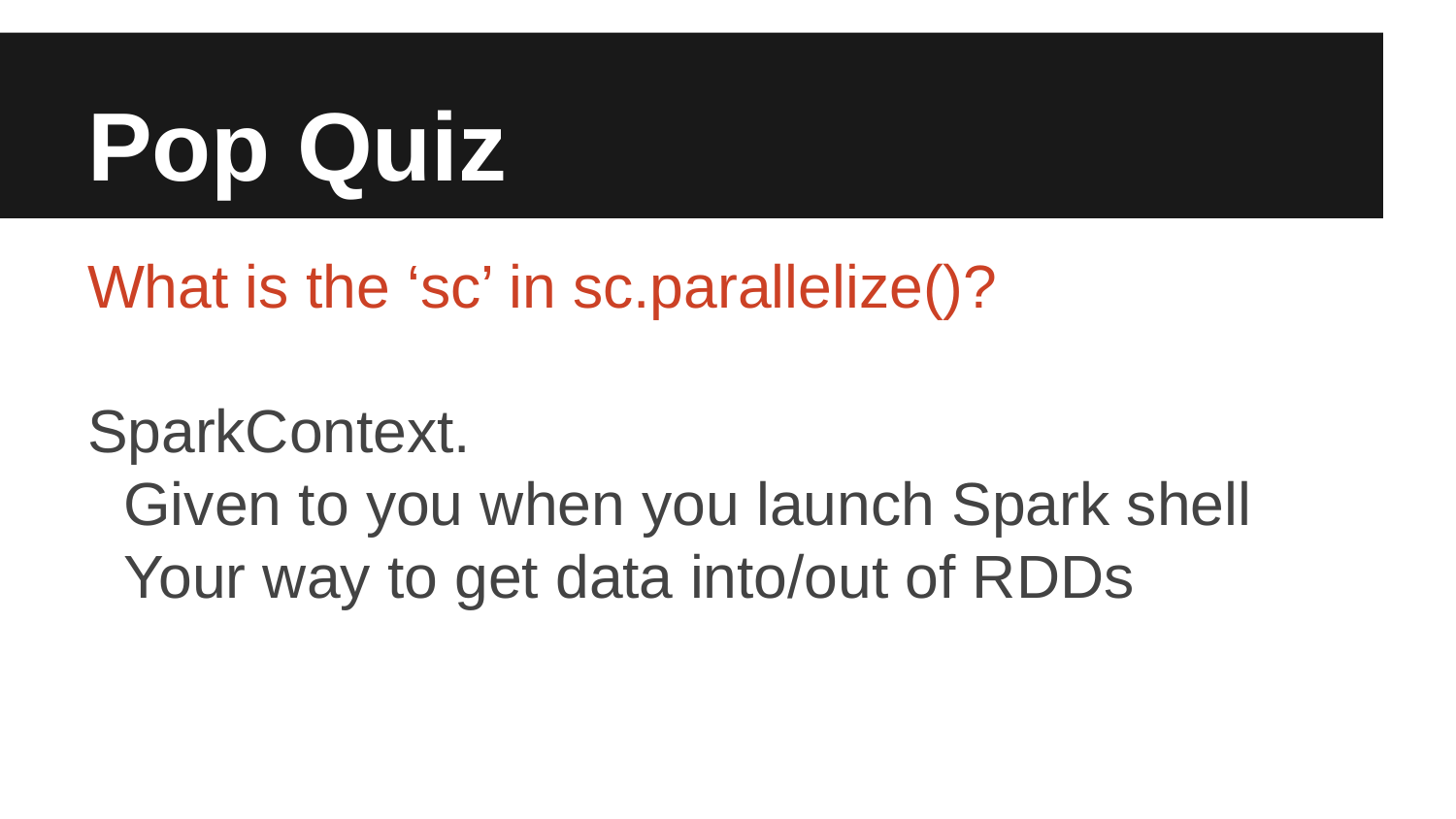

# Pop Quiz
What is the ‘sc’ in sc.parallelize()?

SparkContext.
Given to you when you launch Spark shell
Your way to get data into/out of RDDs